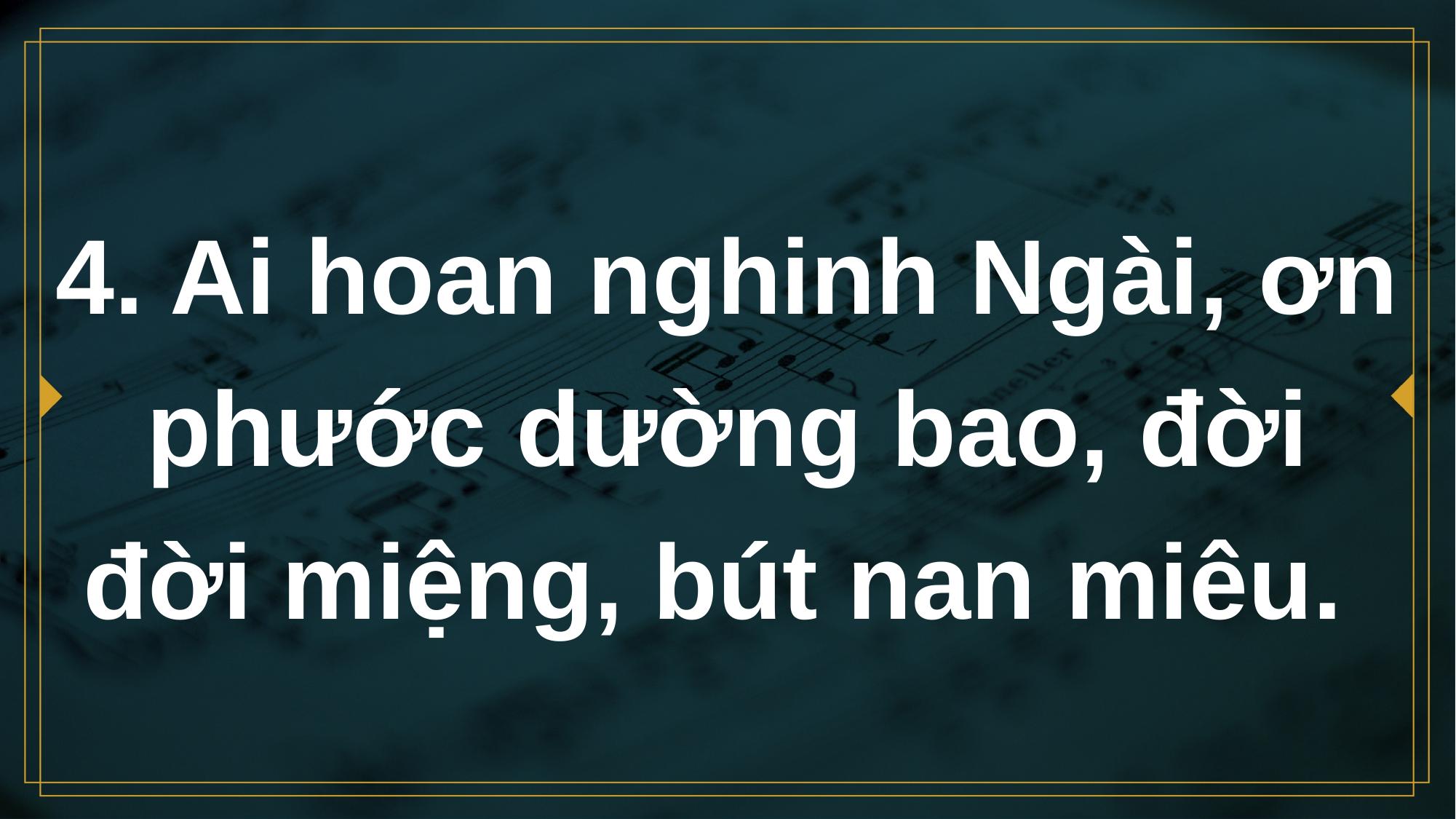

# 4. Ai hoan nghinh Ngài, ơn phước dường bao, đời đời miệng, bút nan miêu.